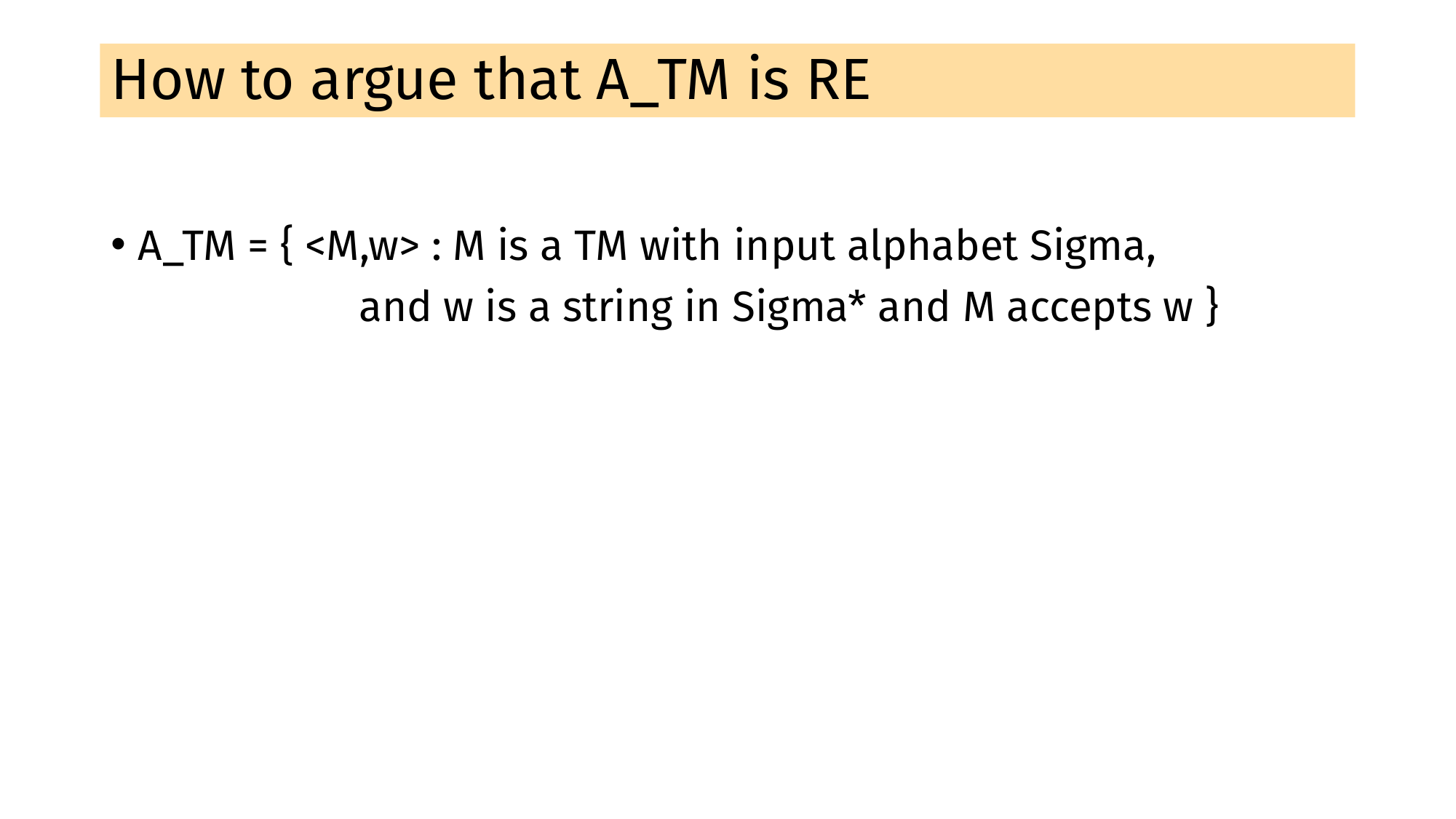

# How to argue that A_TM is RE
A_TM = { <M,w> : M is a TM with input alphabet Sigma,
                      and w is a string in Sigma* and M accepts w }